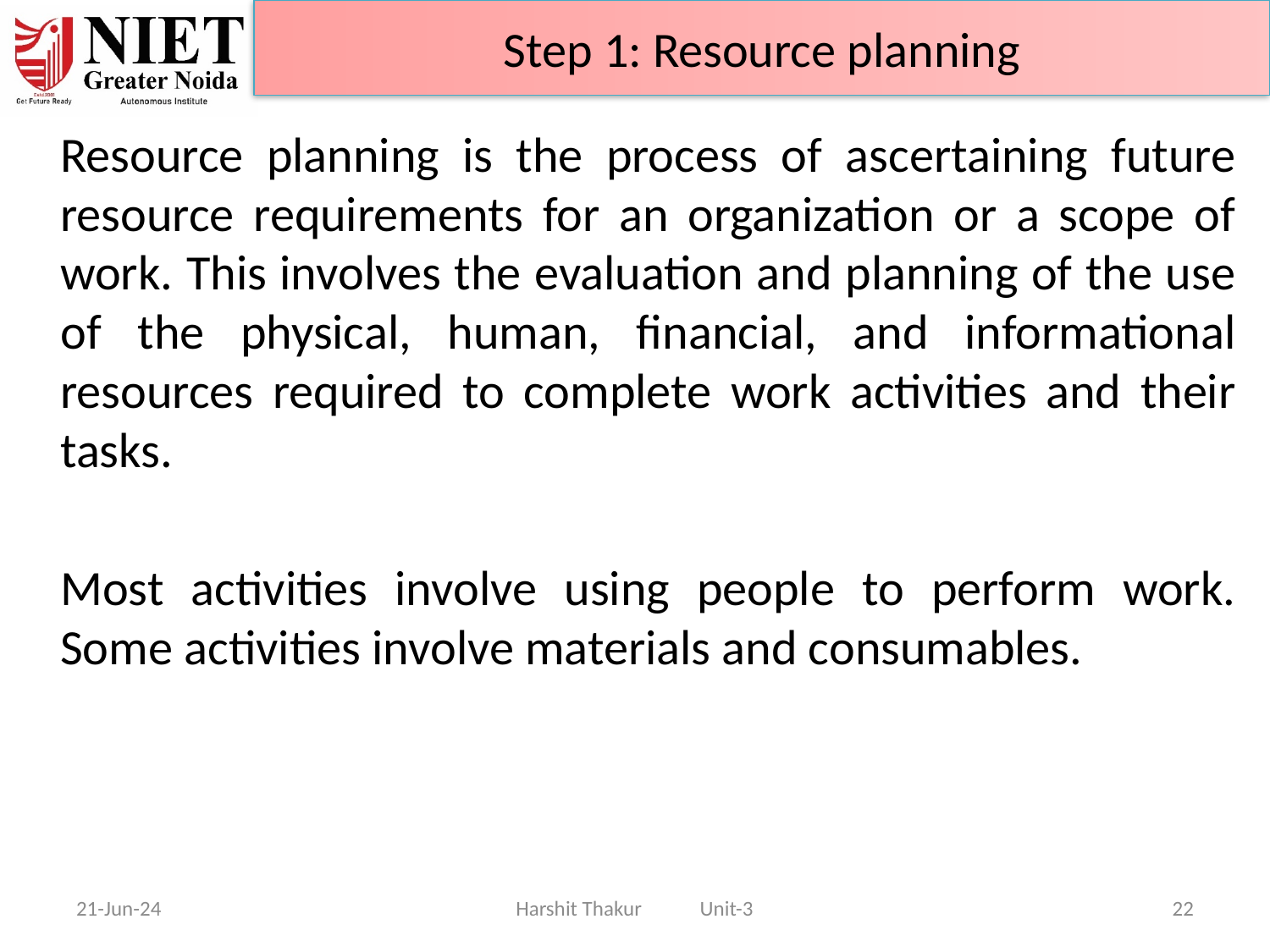

Step 1: Resource planning
	Resource planning is the process of ascertaining future resource requirements for an organization or a scope of work. This involves the evaluation and planning of the use of the physical, human, financial, and informational resources required to complete work activities and their tasks.

	Most activities involve using people to perform work. Some activities involve materials and consumables.

21-Jun-24
Harshit Thakur            Unit-3
22